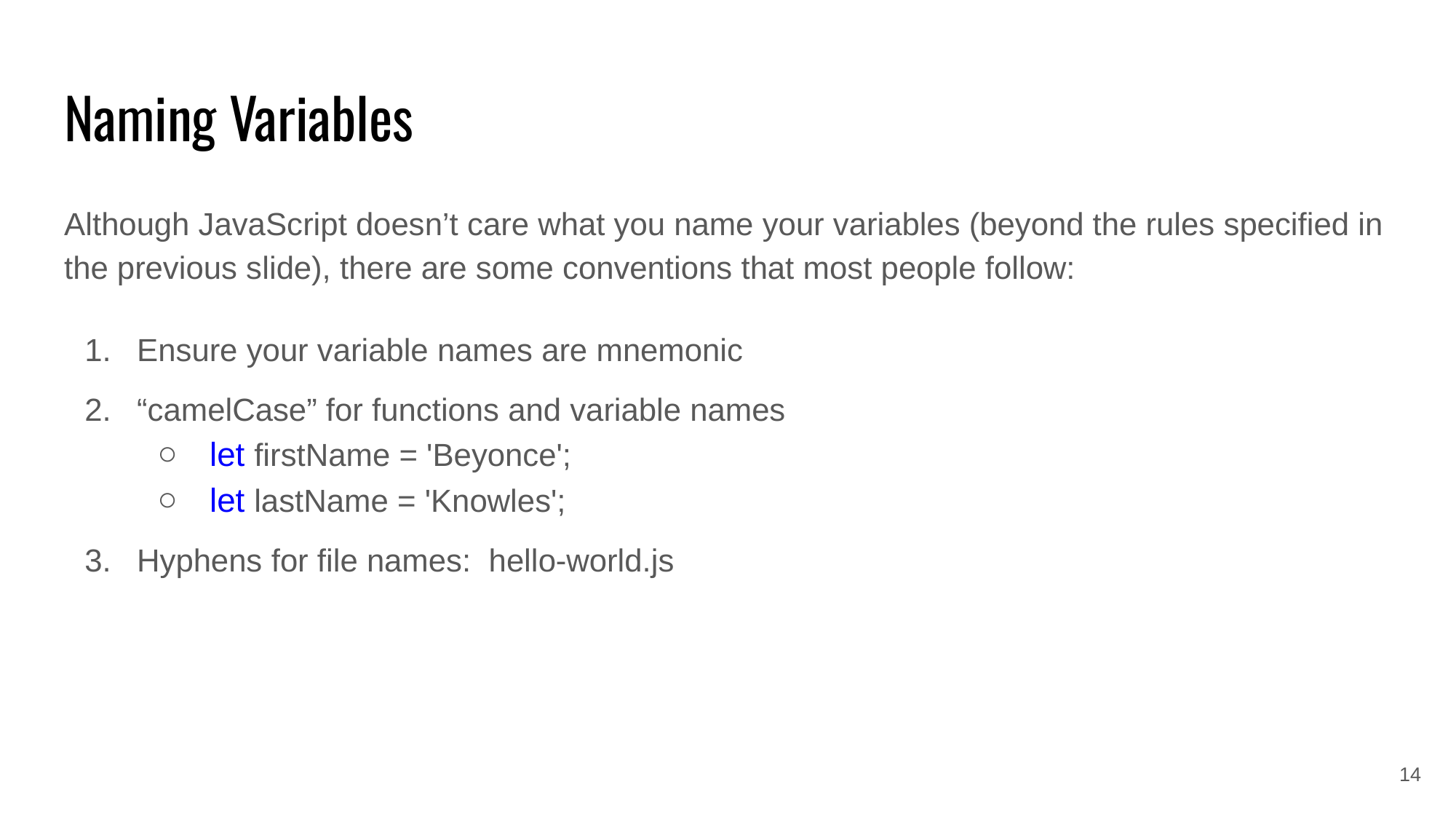

# Naming Variables
Although JavaScript doesn’t care what you name your variables (beyond the rules specified in the previous slide), there are some conventions that most people follow:
Ensure your variable names are mnemonic
“camelCase” for functions and variable names
let firstName = 'Beyonce';
let lastName = 'Knowles';
Hyphens for file names:  hello-world.js
14